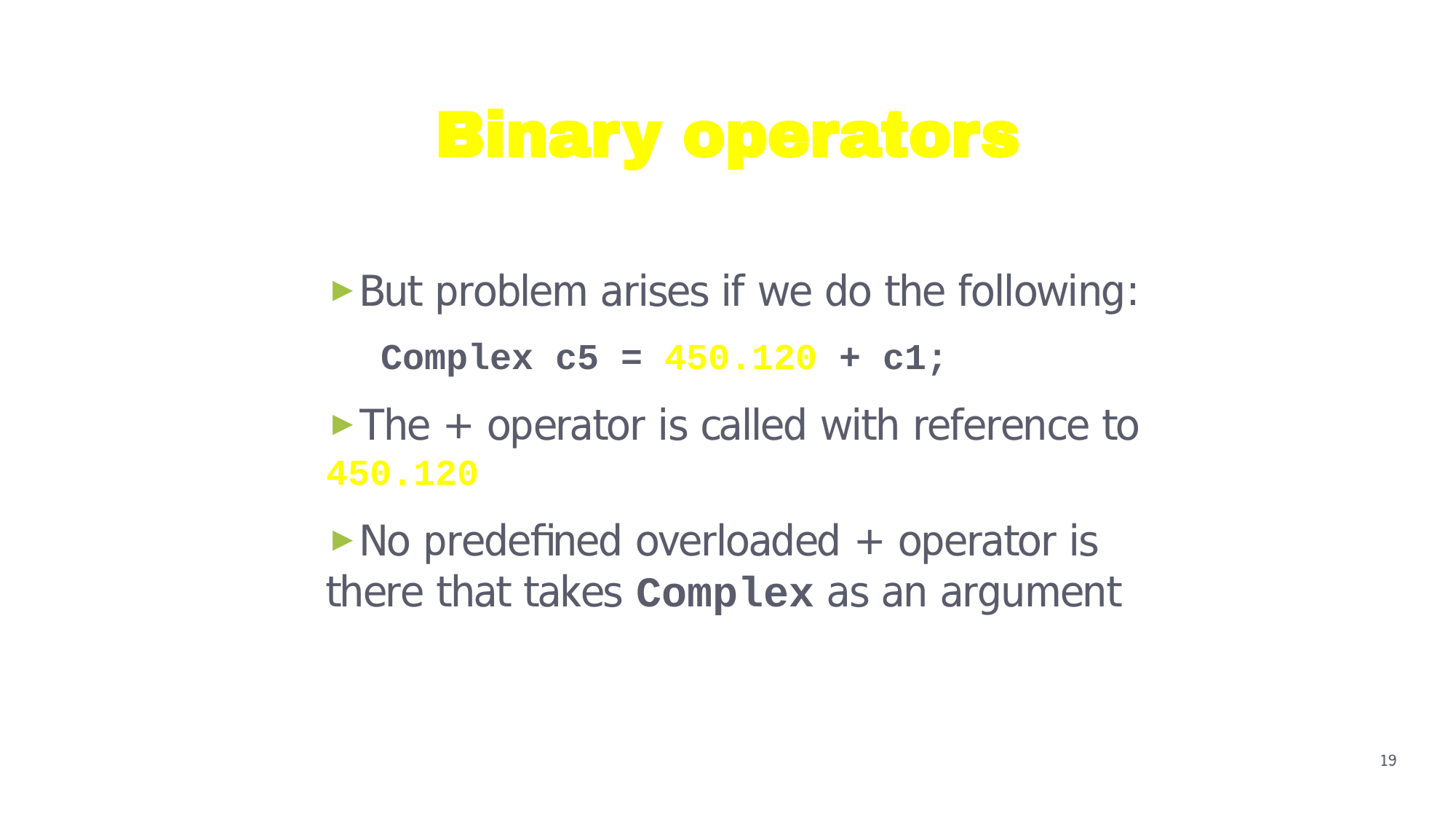

# Binary operators
But problem arises if we do the following:
Complex c5 = 450.120 + c1;
The + operator is called with reference to 450.120
No predefined overloaded + operator is there that takes Complex as an argument
19